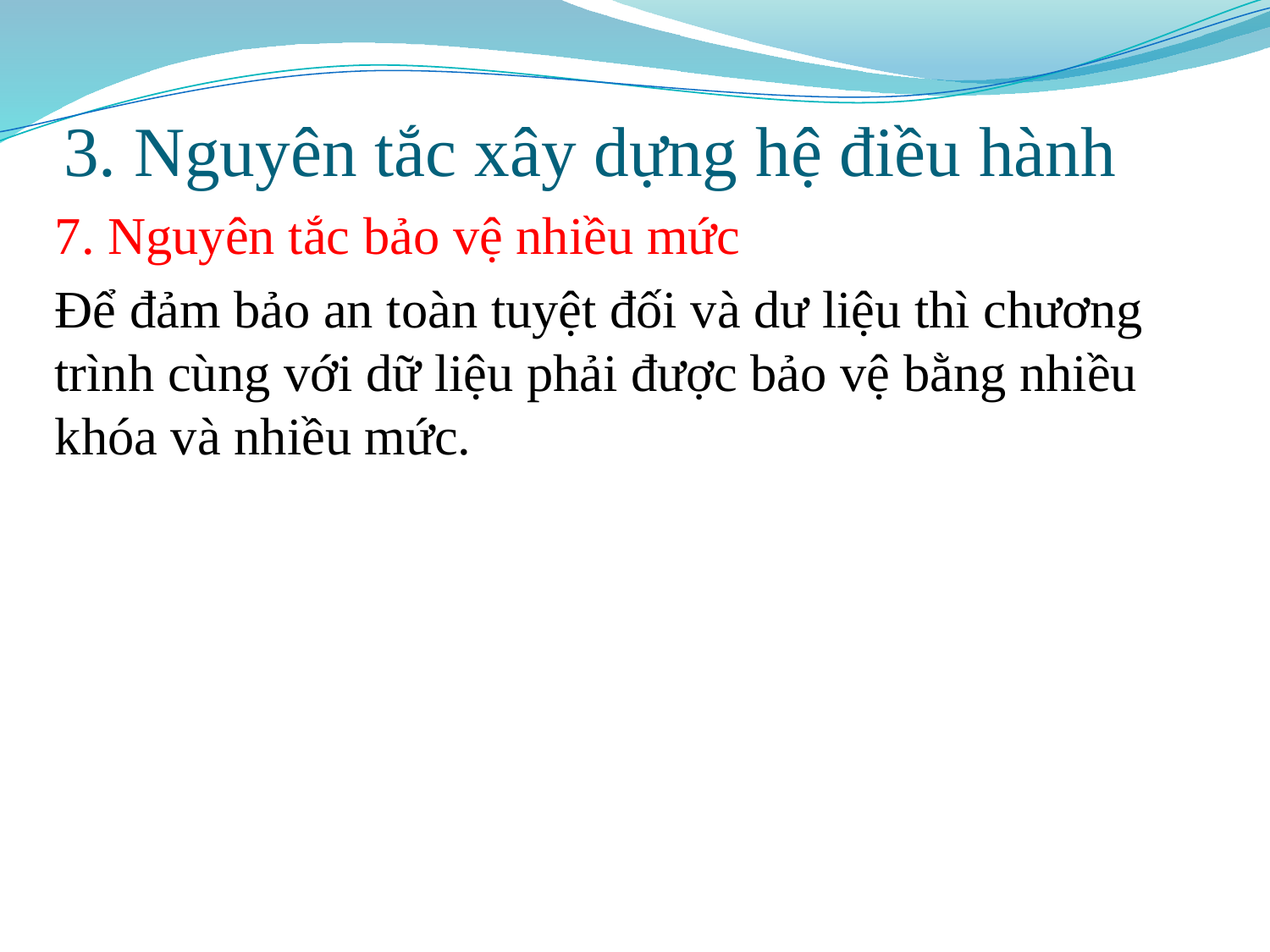

# 3. Nguyên tắc xây dựng hệ điều hành
7. Nguyên tắc bảo vệ nhiều mức
Để đảm bảo an toàn tuyệt đối và dư liệu thì chương trình cùng với dữ liệu phải được bảo vệ bằng nhiều khóa và nhiều mức.